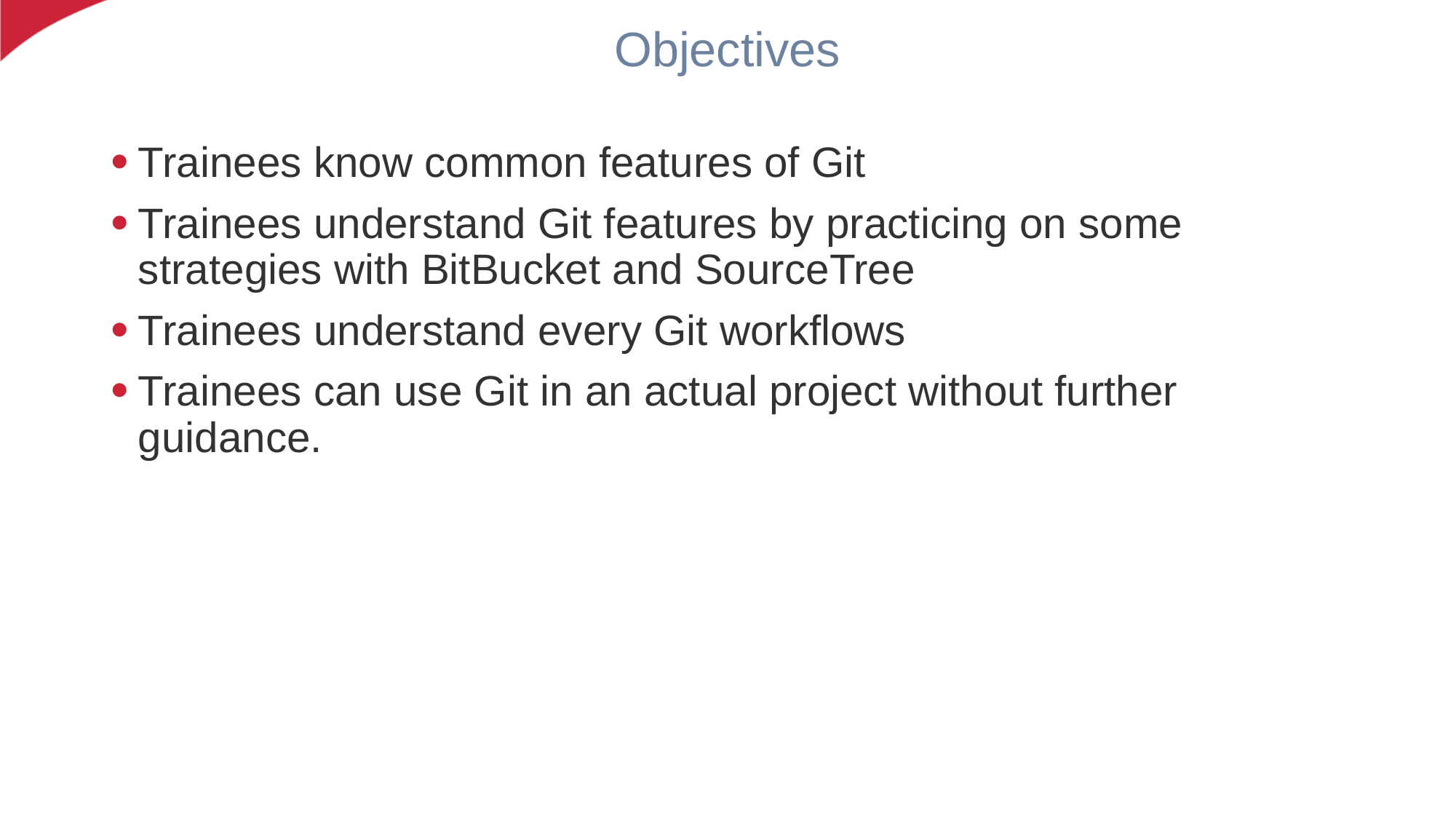

# Objectives
Trainees know common features of Git
Trainees understand Git features by practicing on some strategies with BitBucket and SourceTree
Trainees understand every Git workflows
Trainees can use Git in an actual project without further guidance.